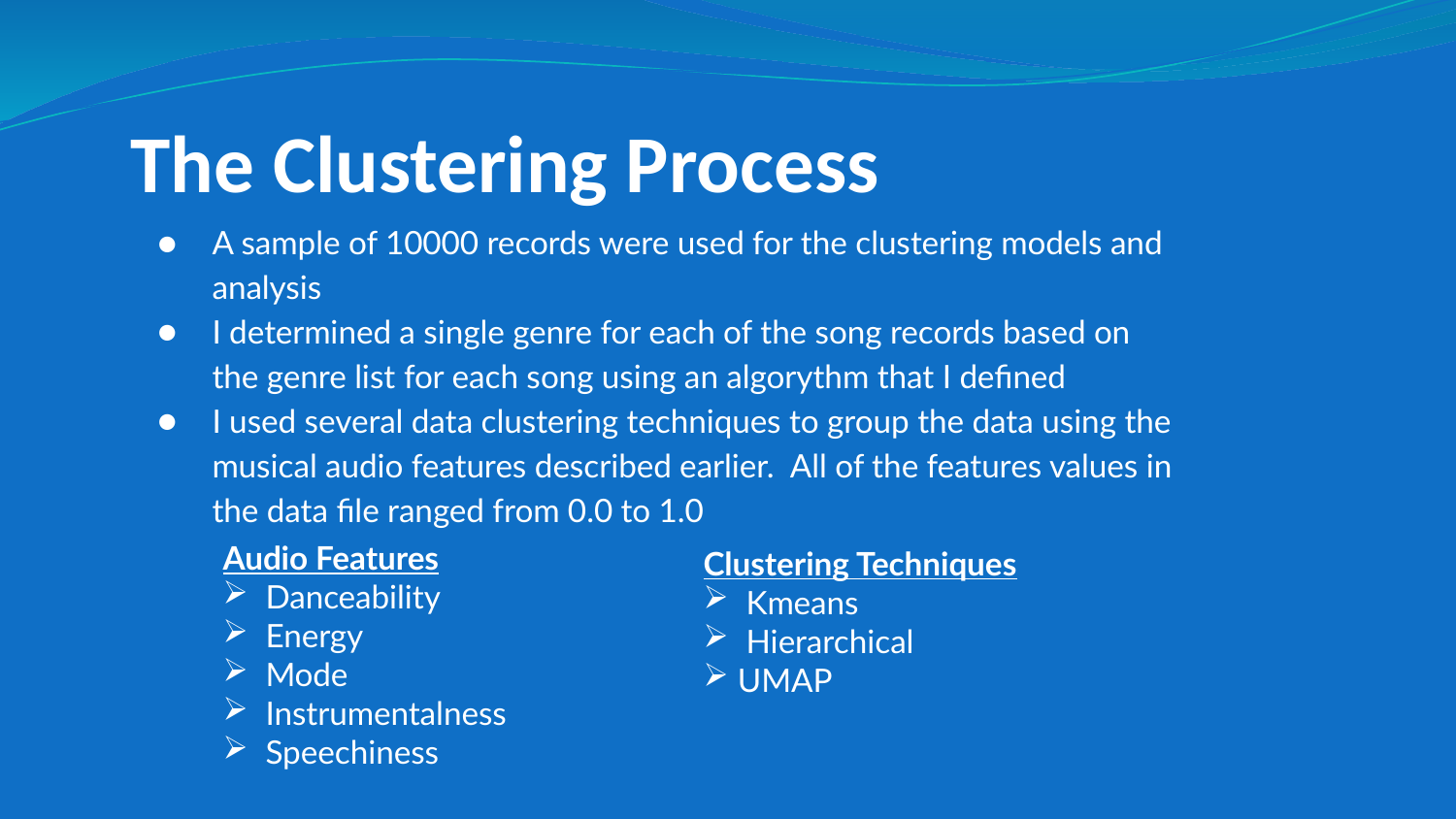

# The Clustering Process

A sample of 10000 records were used for the clustering models and analysis
I determined a single genre for each of the song records based on the genre list for each song using an algorythm that I defined
I used several data clustering techniques to group the data using the musical audio features described earlier.  All of the features values in the data file ranged from 0.0 to 1.0
Audio Features
 Danceability
 Energy
 Mode
 Instrumentalness
 Speechiness
Clustering Techniques
 Kmeans
 Hierarchical
UMAP